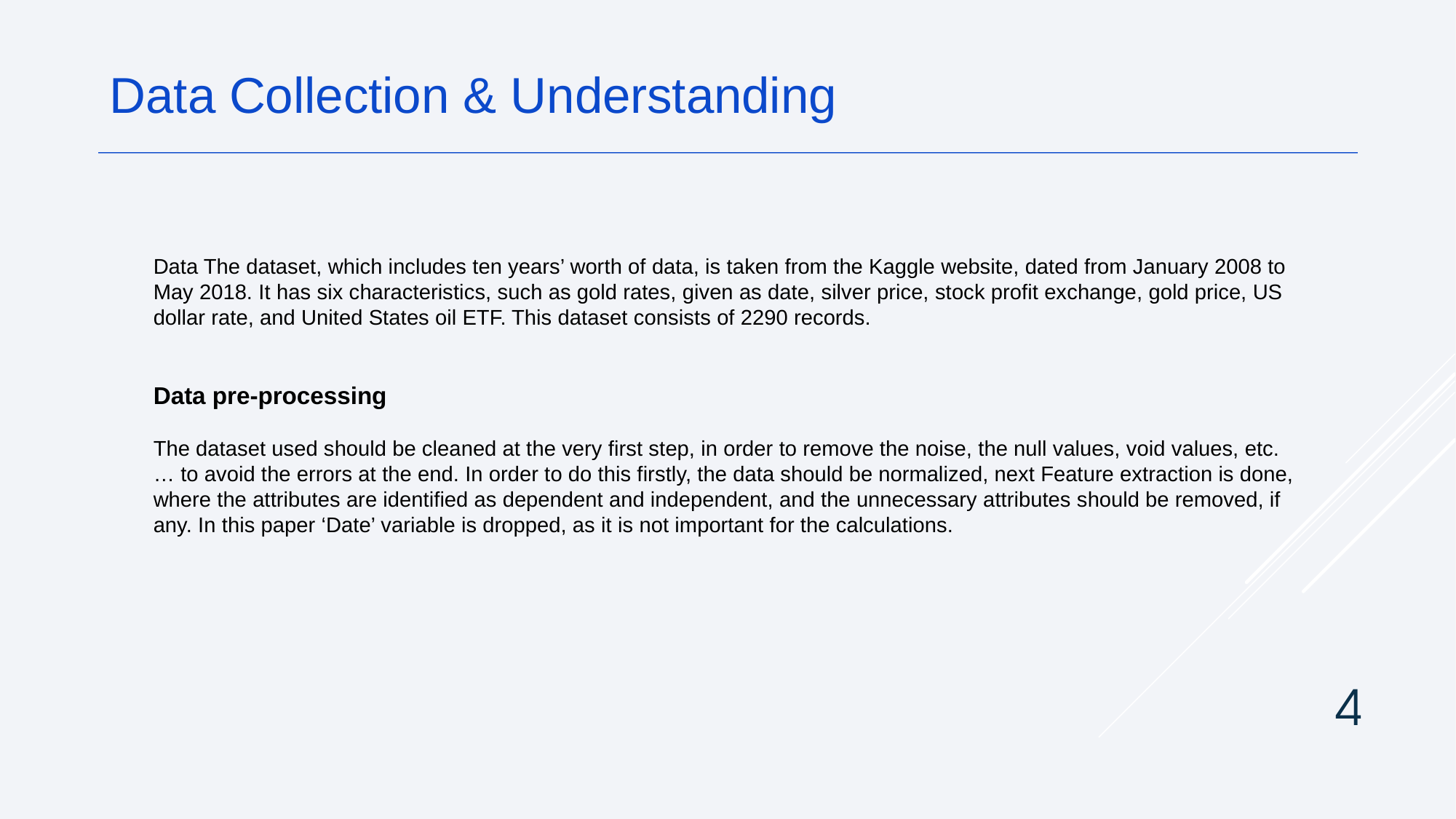

Data Collection & Understanding

Data The dataset, which includes ten years’ worth of data, is taken from the Kaggle website, dated from January 2008 to May 2018. It has six characteristics, such as gold rates, given as date, silver price, stock profit exchange, gold price, US dollar rate, and United States oil ETF. This dataset consists of 2290 records.

Data pre-processing

The dataset used should be cleaned at the very first step, in order to remove the noise, the null values, void values, etc.… to avoid the errors at the end. In order to do this firstly, the data should be normalized, next Feature extraction is done, where the attributes are identified as dependent and independent, and the unnecessary attributes should be removed, if any. In this paper ‘Date’ variable is dropped, as it is not important for the calculations.

4